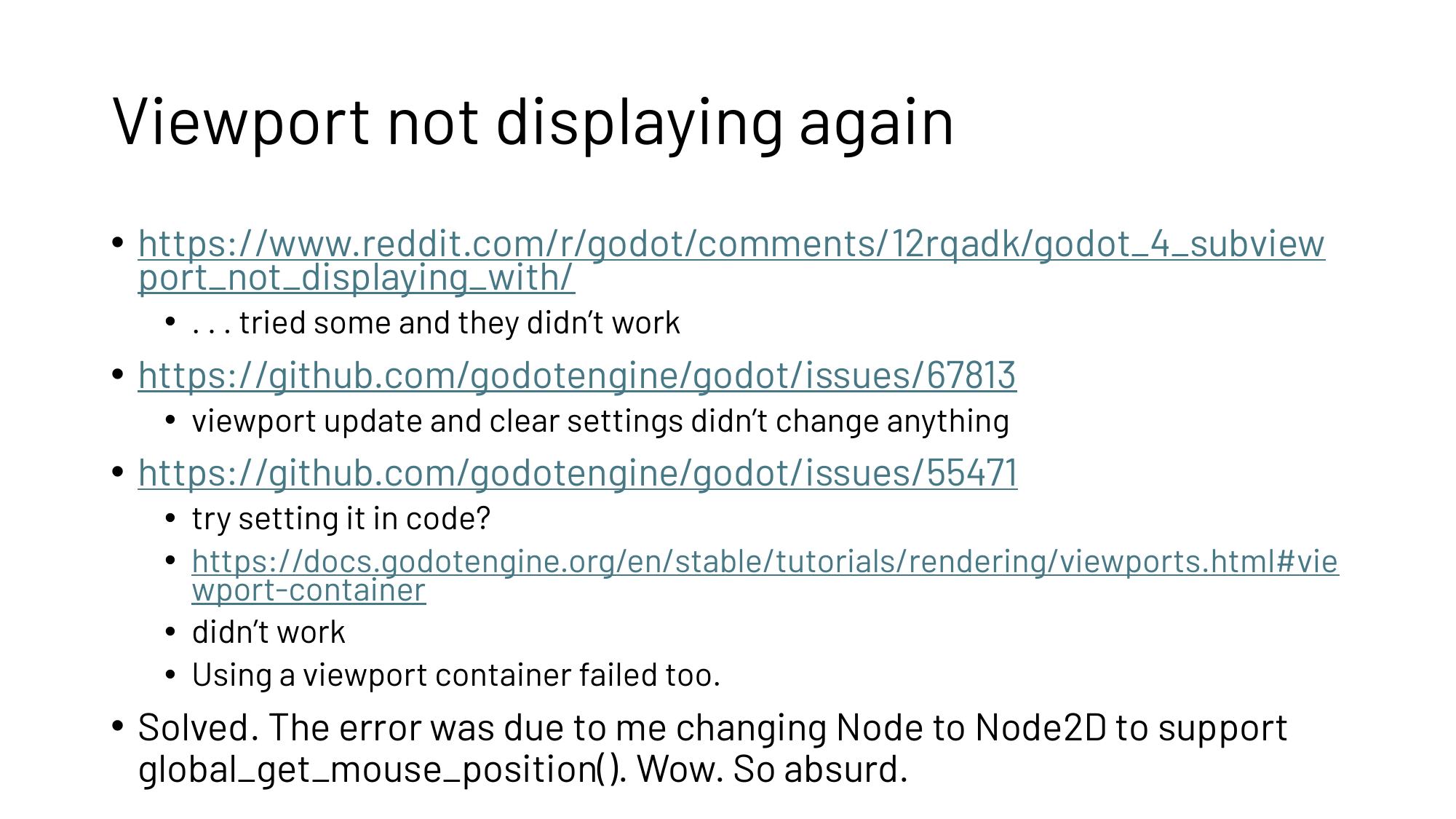

# Viewport not displaying again
https://www.reddit.com/r/godot/comments/12rqadk/godot_4_subviewport_not_displaying_with/
. . . tried some and they didn’t work
https://github.com/godotengine/godot/issues/67813
viewport update and clear settings didn’t change anything
https://github.com/godotengine/godot/issues/55471
try setting it in code?
https://docs.godotengine.org/en/stable/tutorials/rendering/viewports.html#viewport-container
didn’t work
Using a viewport container failed too.
Solved. The error was due to me changing Node to Node2D to support global_get_mouse_position(). Wow. So absurd.